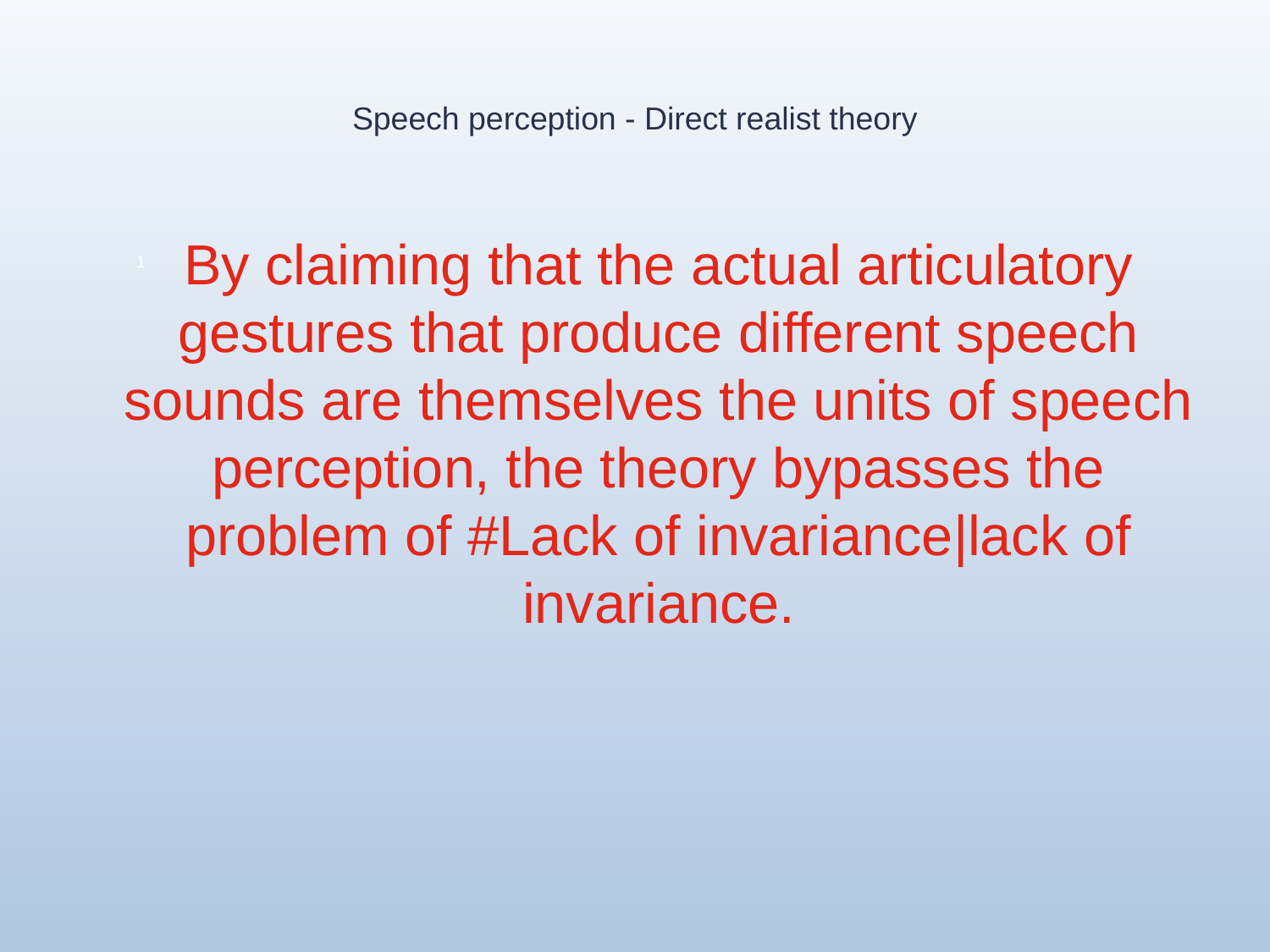

# Speech perception - Direct realist theory
By claiming that the actual articulatory gestures that produce different speech sounds are themselves the units of speech perception, the theory bypasses the problem of #Lack of invariance|lack of invariance.